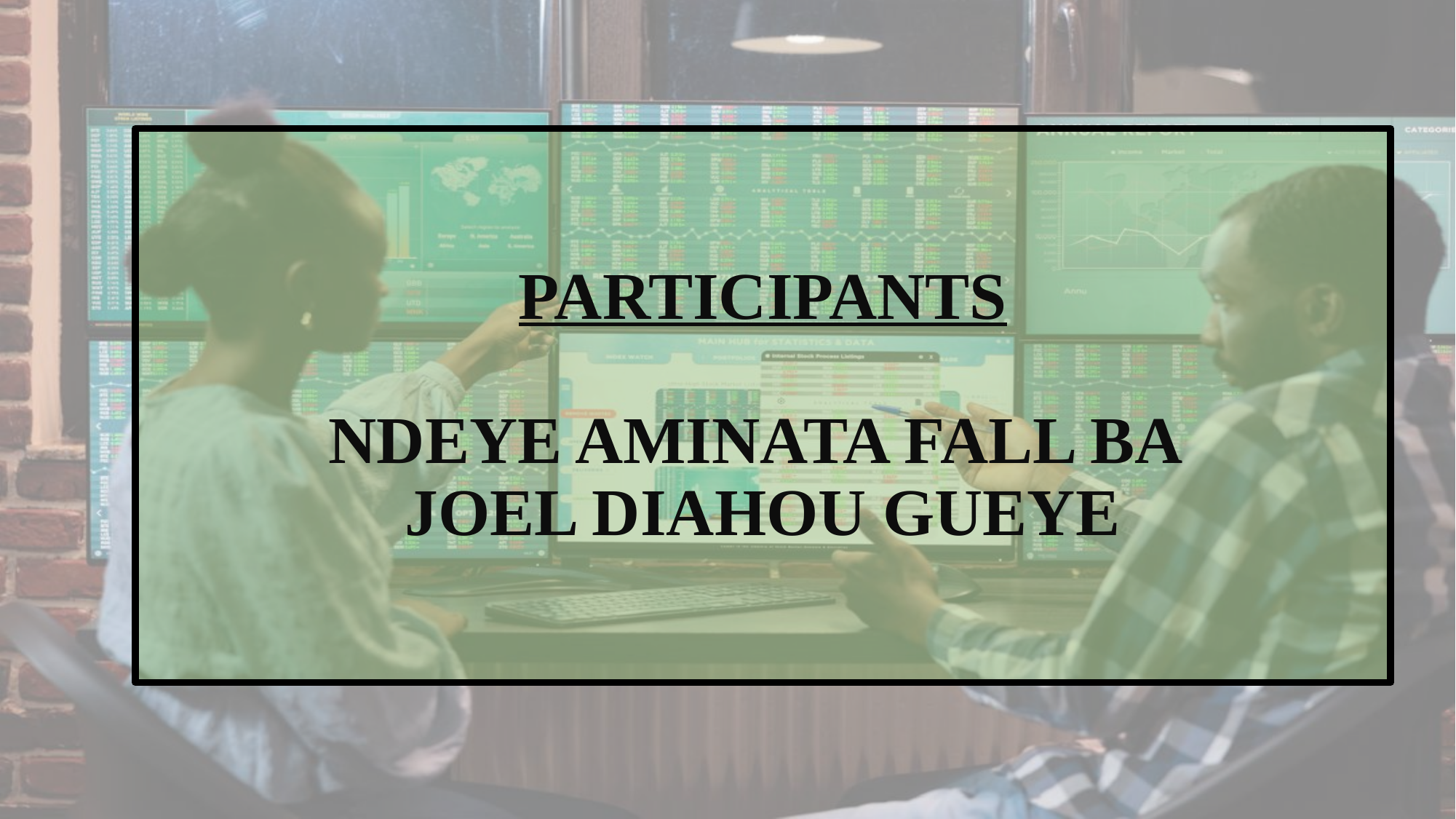

# PARTICIPANTS NDEYE AMINATA FALL BA JOEL DIAHOU GUEYE